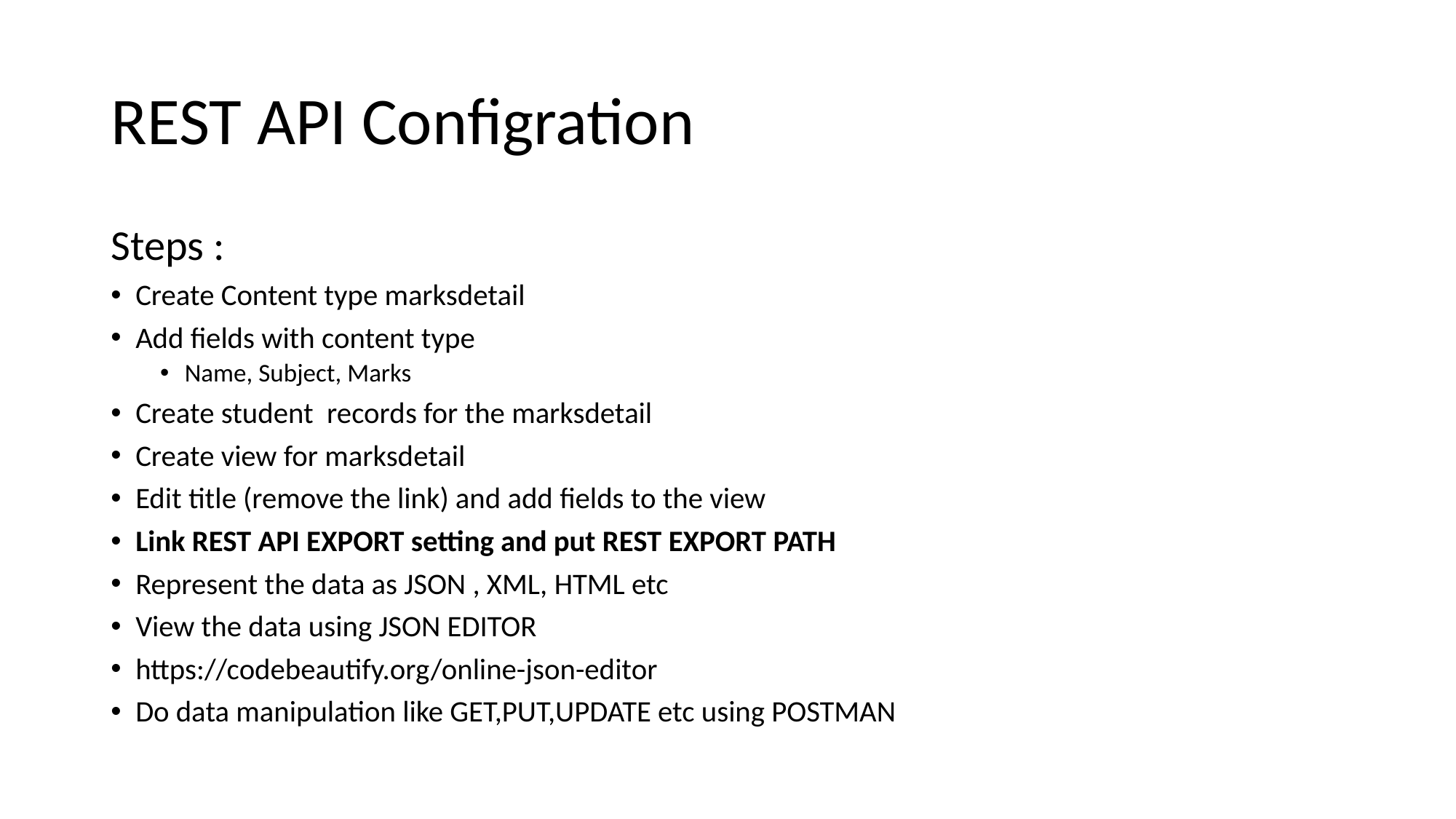

# REST API Configration
Steps :
Create Content type marksdetail
Add fields with content type
Name, Subject, Marks
Create student  records for the marksdetail
Create view for marksdetail
Edit title (remove the link) and add fields to the view
Link REST API EXPORT setting and put REST EXPORT PATH
Represent the data as JSON , XML, HTML etc
View the data using JSON EDITOR
https://codebeautify.org/online-json-editor
Do data manipulation like GET,PUT,UPDATE etc using POSTMAN